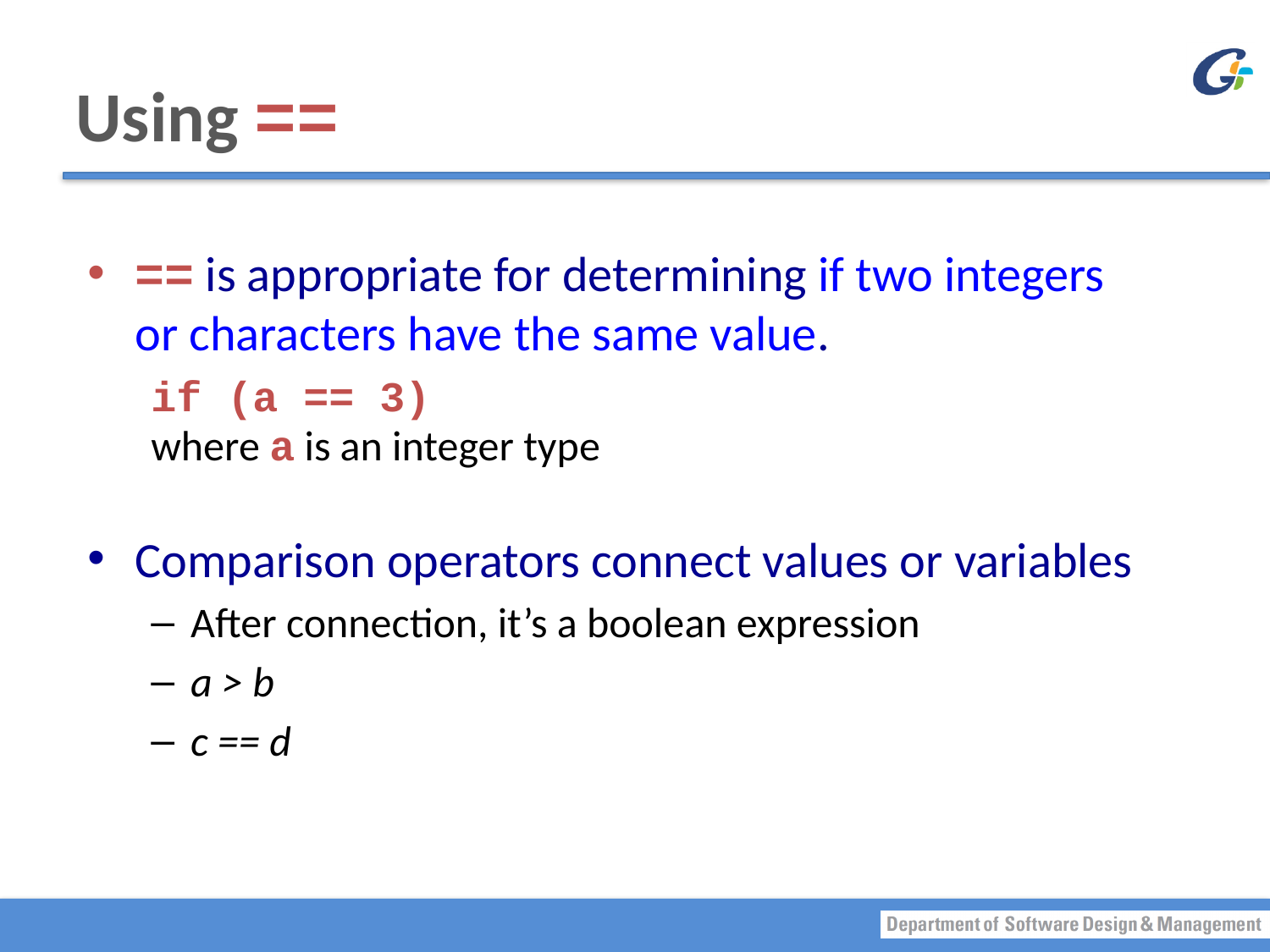

# Using ==
== is appropriate for determining if two integers or characters have the same value.
if (a == 3)
where a is an integer type

Comparison operators connect values or variables
After connection, it’s a boolean expression
a > b
c == d